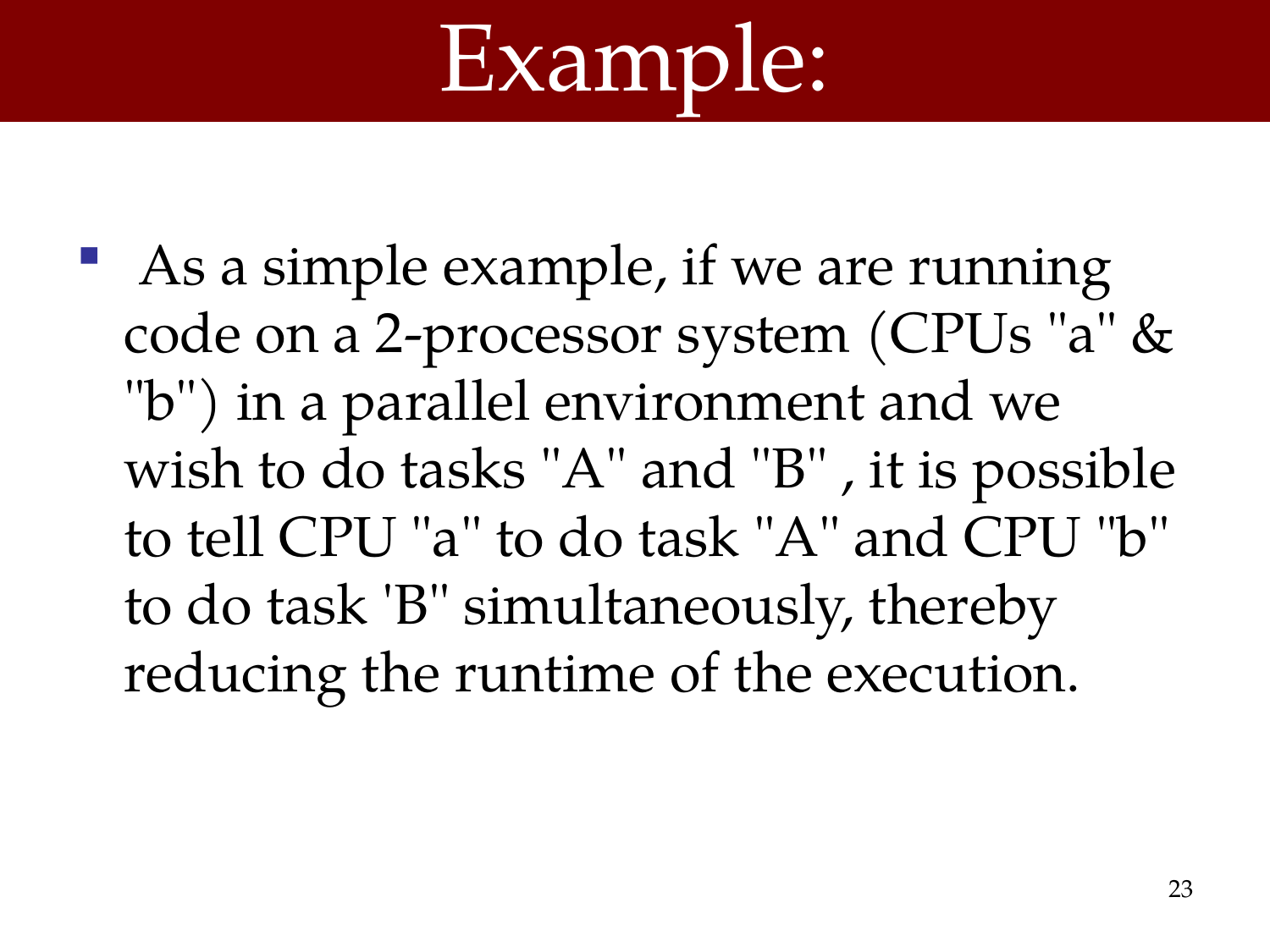

# Example:
 As a simple example, if we are running code on a 2-processor system (CPUs "a" & "b") in a parallel environment and we wish to do tasks "A" and "B" , it is possible to tell CPU "a" to do task "A" and CPU "b" to do task 'B" simultaneously, thereby reducing the runtime of the execution.

23